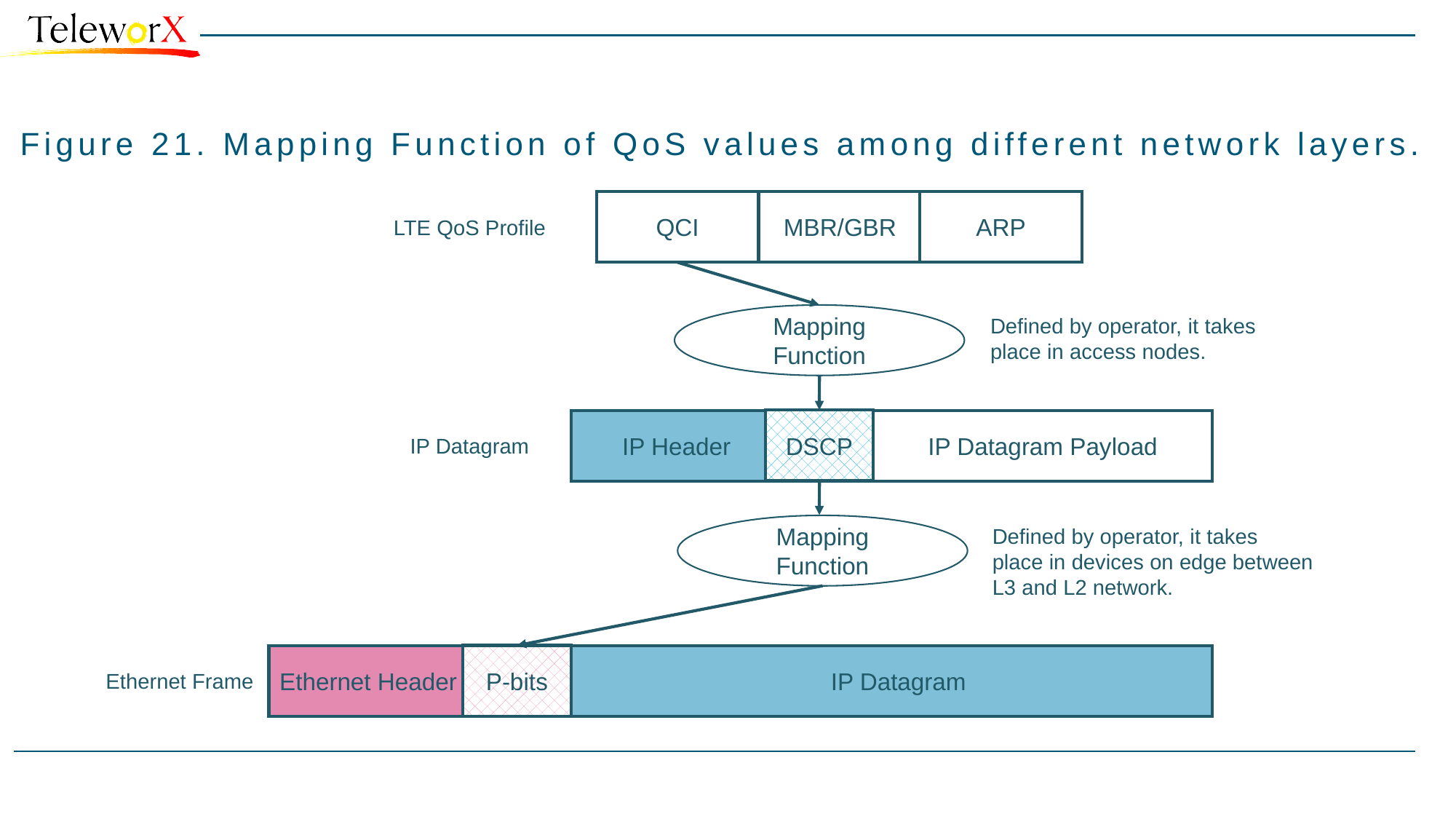

# Figure 21. Mapping Function of QoS values among different network layers.
QCI
MBR/GBR
ARP
LTE QoS Profile
Mapping Function
Defined by operator, it takes
place in access nodes.
DSCP
      IP Header
IP Datagram Payload
IP Datagram
Mapping Function
Defined by operator, it takes
place in devices on edge between
L3 and L2 network.
P-bits
Ethernet Header
  IP Datagram
Ethernet Frame